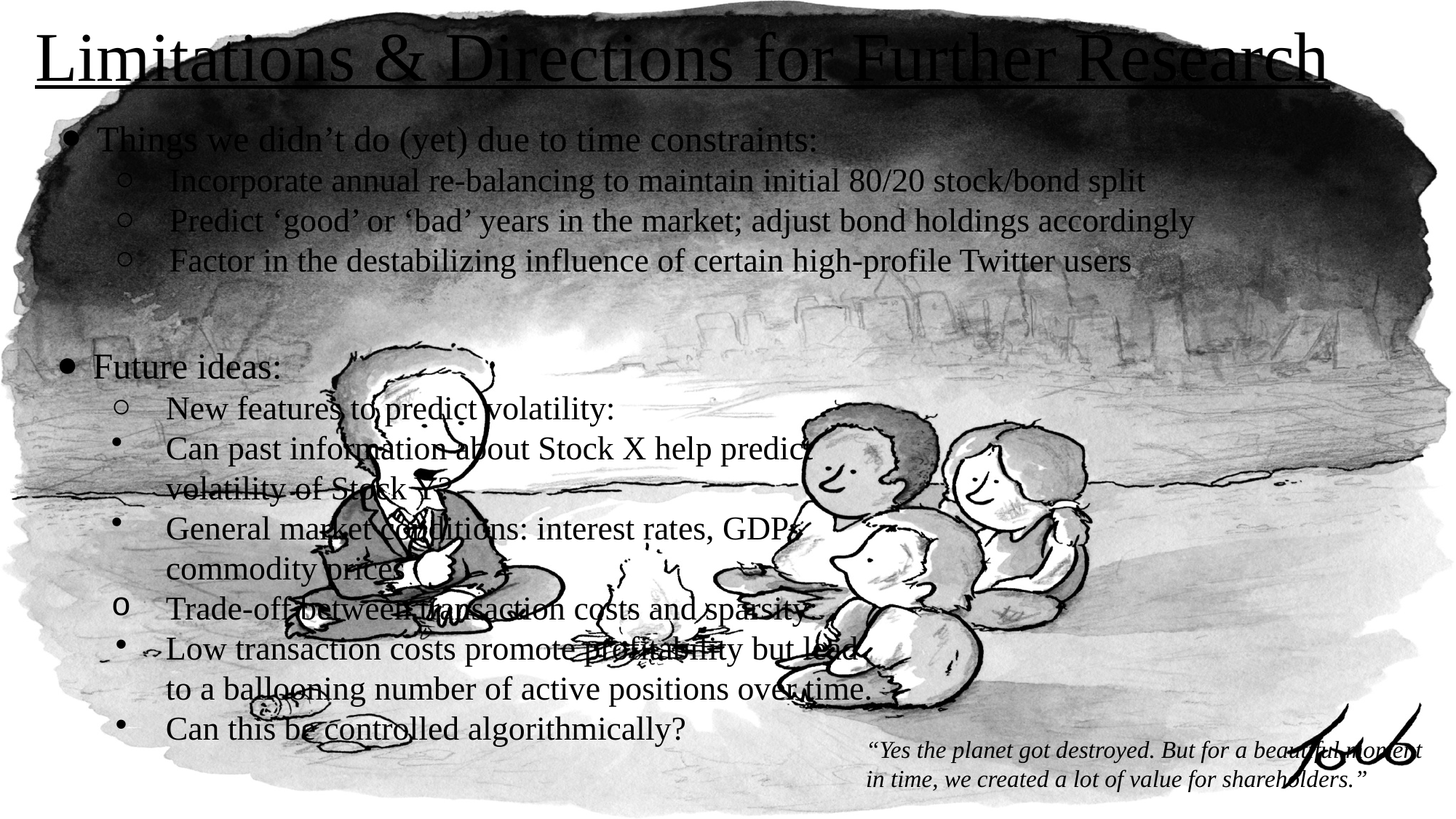

Limitations & Directions for Further Research
Things we didn’t do (yet) due to time constraints:
Incorporate annual re-balancing to maintain initial 80/20 stock/bond split
Predict ‘good’ or ‘bad’ years in the market; adjust bond holdings accordingly
Factor in the destabilizing influence of certain high-profile Twitter users
Future ideas:
New features to predict volatility:
Can past information about Stock X help predict volatility of Stock Y?
General market conditions: interest rates, GDP, commodity prices
Trade-off between transaction costs and sparsity:
Low transaction costs promote profitability but lead to a ballooning number of active positions over time.
Can this be controlled algorithmically?
“Yes the planet got destroyed. But for a beautiful moment in time, we created a lot of value for shareholders.”